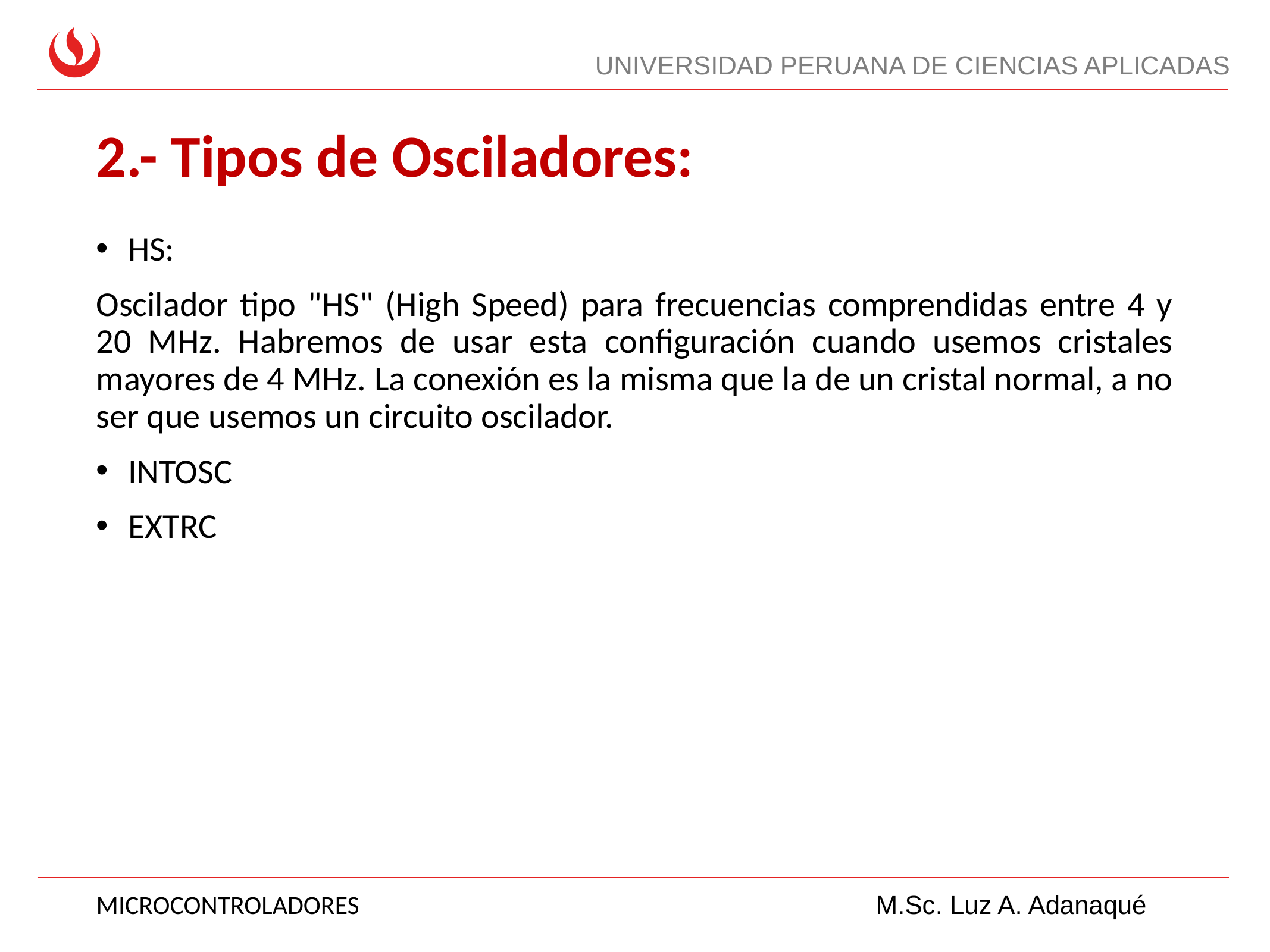

# 2.- Tipos de Osciladores:
HS:
Oscilador tipo "HS" (High Speed) para frecuencias comprendidas entre 4 y 20 MHz. Habremos de usar esta configuración cuando usemos cristales mayores de 4 MHz. La conexión es la misma que la de un cristal normal, a no ser que usemos un circuito oscilador.
INTOSC
EXTRC